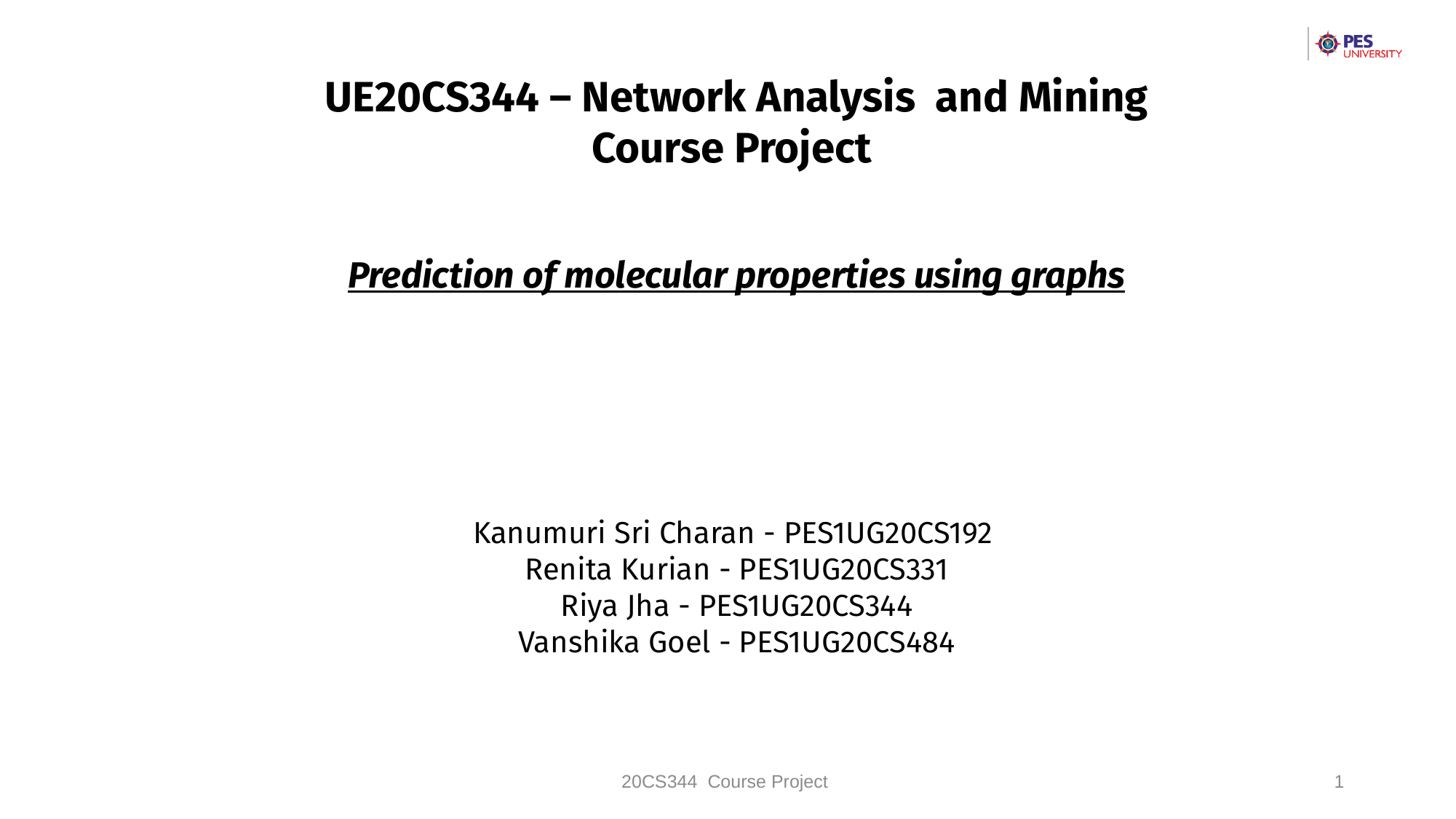

UE20CS344 – Network Analysis  and Mining
Course Project
Prediction of molecular properties using graphs

Kanumuri Sri Charan - PES1UG20CS192
Renita Kurian - PES1UG20CS331
Riya Jha - PES1UG20CS344
Vanshika Goel - PES1UG20CS484

20CS344  Course Project
1